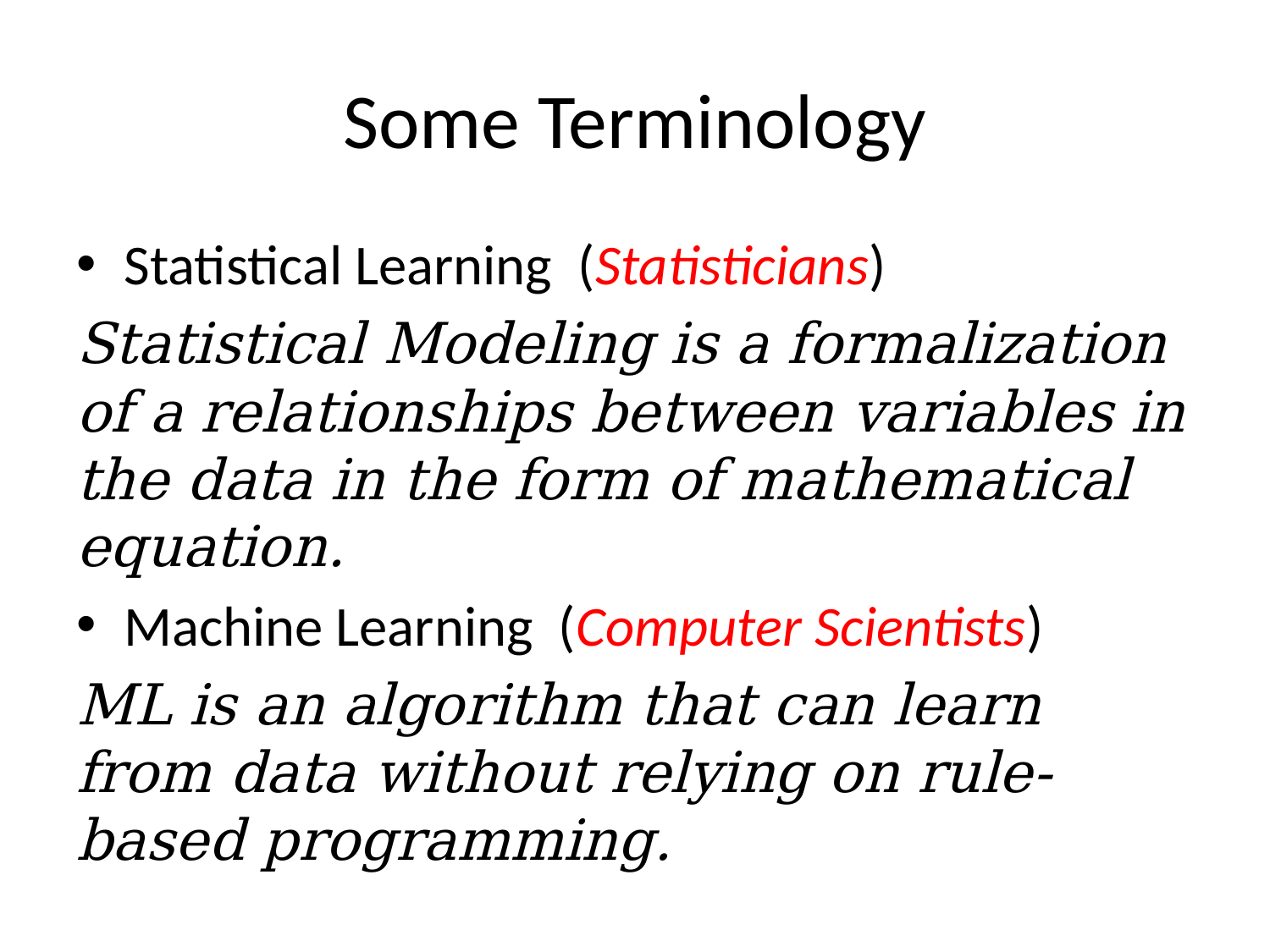

# Some Terminology
Statistical Learning  (Statisticians)
Statistical Modeling is a formalization of a relationships between variables in the data in the form of mathematical equation.
Machine Learning  (Computer Scientists)
ML is an algorithm that can learn from data without relying on rule-based programming.